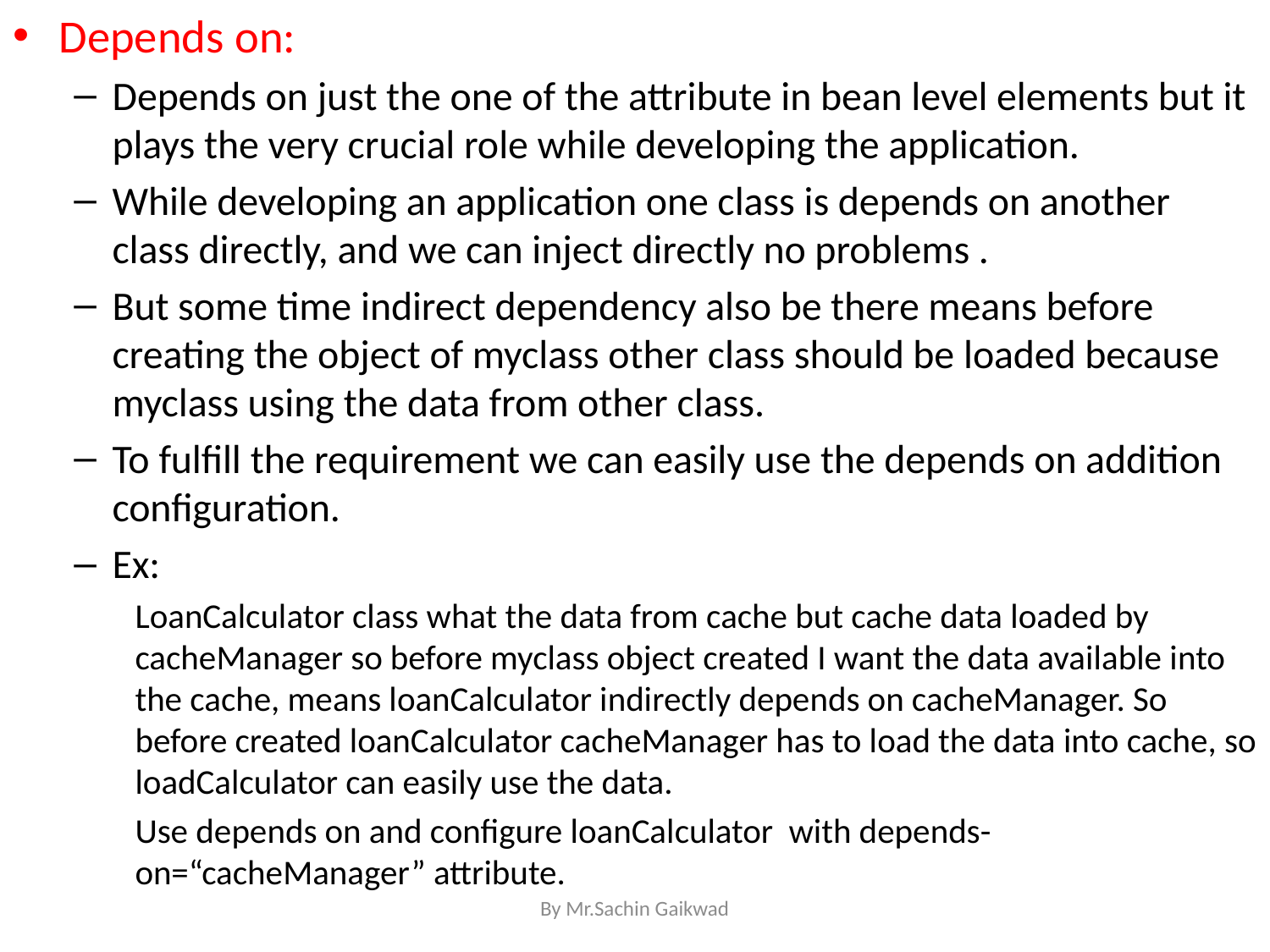

Depends on:
Depends on just the one of the attribute in bean level elements but it plays the very crucial role while developing the application.
While developing an application one class is depends on another class directly, and we can inject directly no problems .
But some time indirect dependency also be there means before creating the object of myclass other class should be loaded because myclass using the data from other class.
To fulfill the requirement we can easily use the depends on addition configuration.
Ex:
LoanCalculator class what the data from cache but cache data loaded by cacheManager so before myclass object created I want the data available into the cache, means loanCalculator indirectly depends on cacheManager. So before created loanCalculator cacheManager has to load the data into cache, so loadCalculator can easily use the data.
Use depends on and configure loanCalculator  with depends-on=“cacheManager” attribute.

By Mr.Sachin Gaikwad